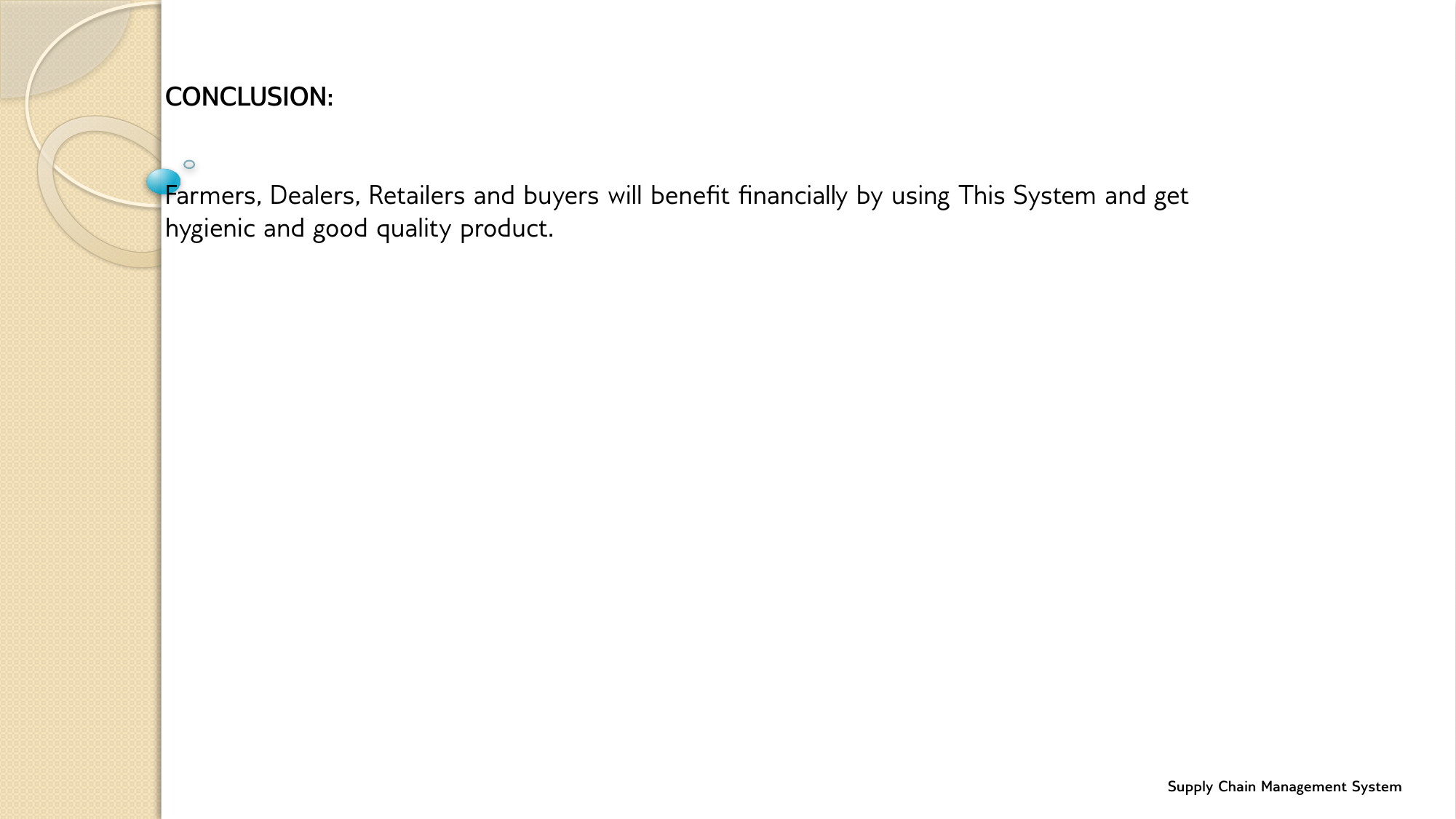

CONCLUSION:

Farmers, Dealers, Retailers and buyers will benefit financially by using This System and get hygienic and good quality product.
Supply Chain Management System